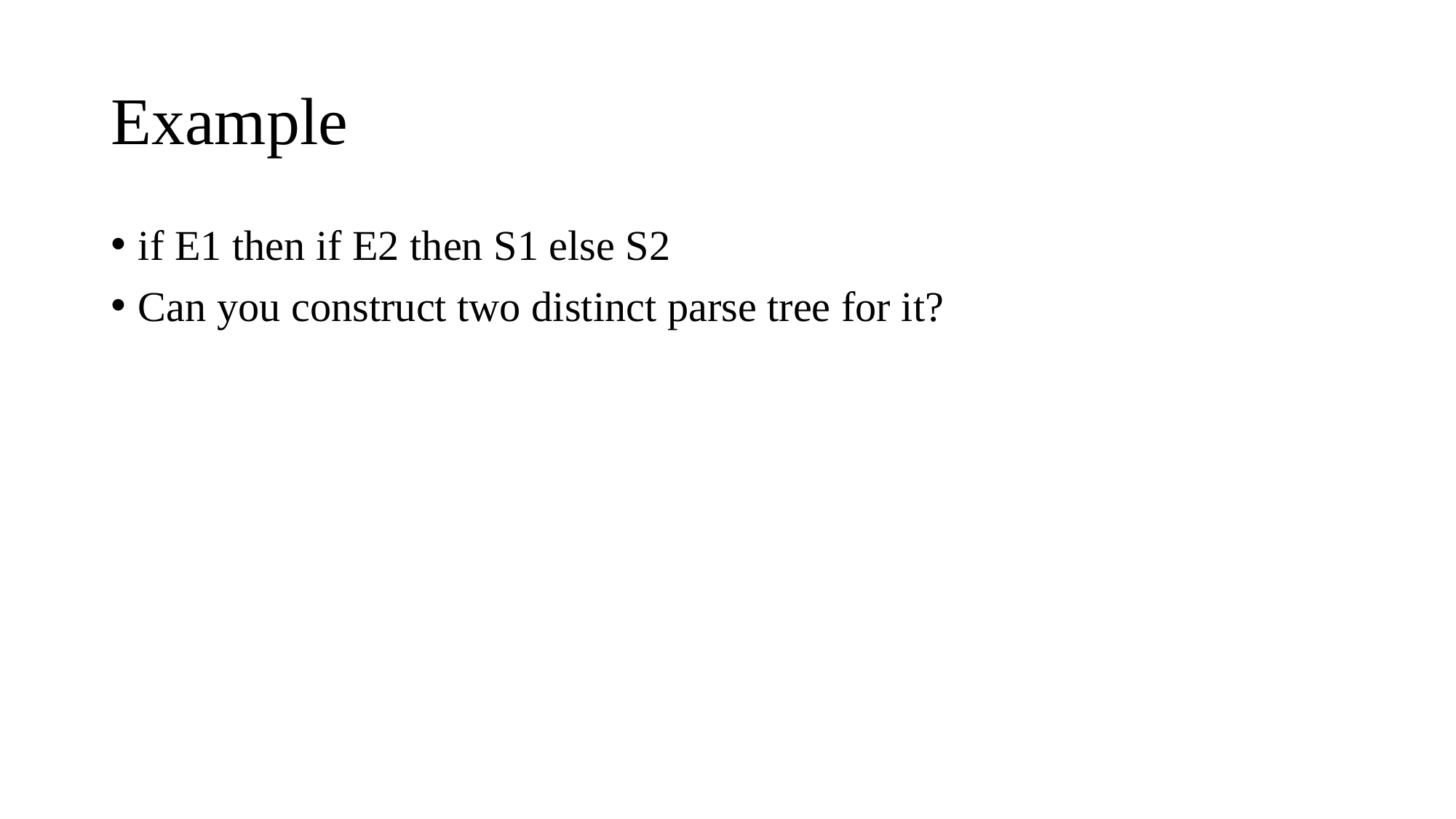

# Example
if E1 then if E2 then S1 else S2
Can you construct two distinct parse tree for it?